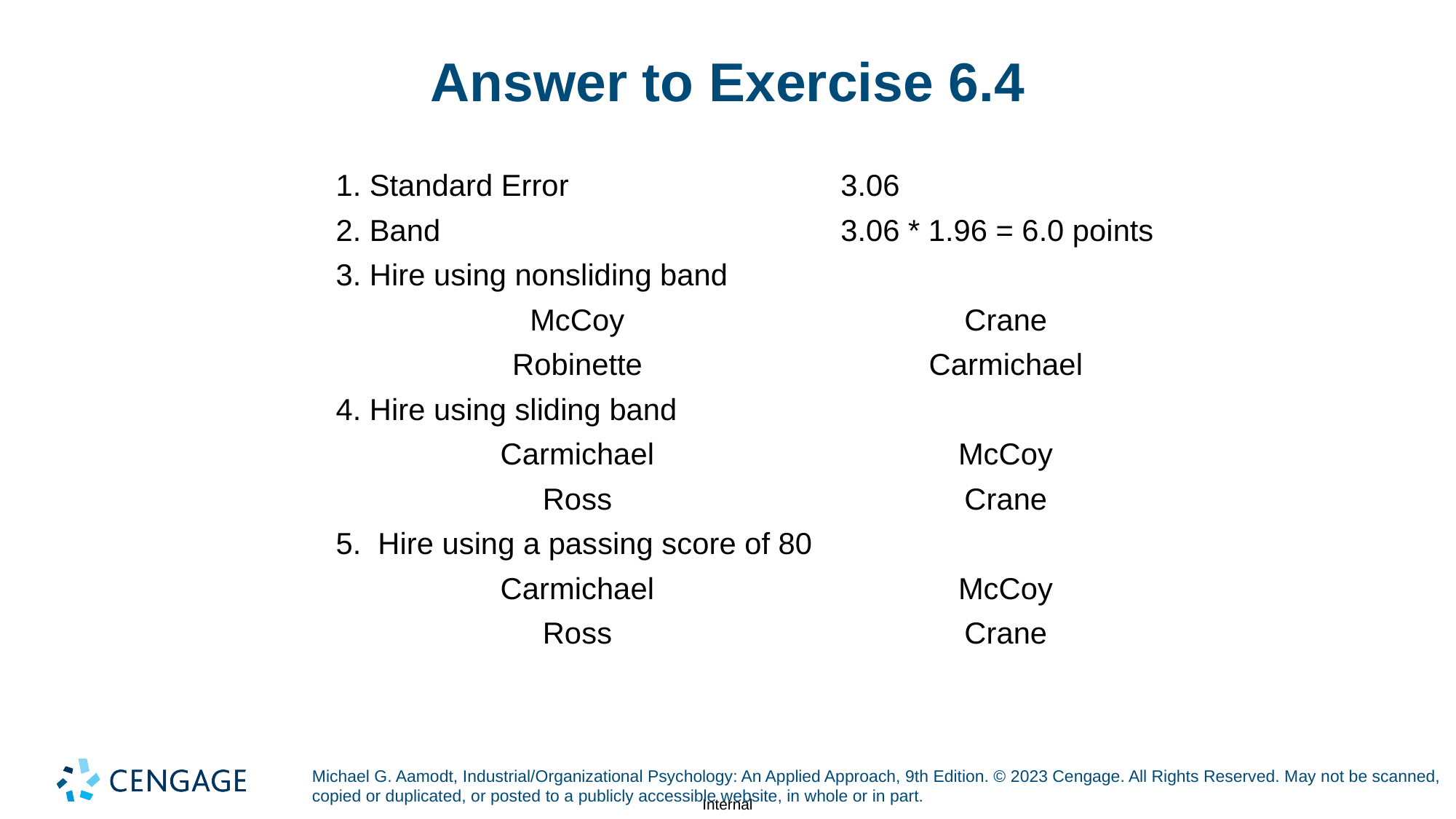

# Answer to Exercise 6.4
| 1. Standard Error | 3.06 |
| --- | --- |
| 2. Band | 3.06 \* 1.96 = 6.0 points |
| 3. Hire using nonsliding band |  |
| McCoy | Crane |
| Robinette | Carmichael |
| 4. Hire using sliding band |  |
| Carmichael | McCoy |
| Ross | Crane |
| 5. Hire using a passing score of 80 |  |
| Carmichael | McCoy |
| Ross | Crane |